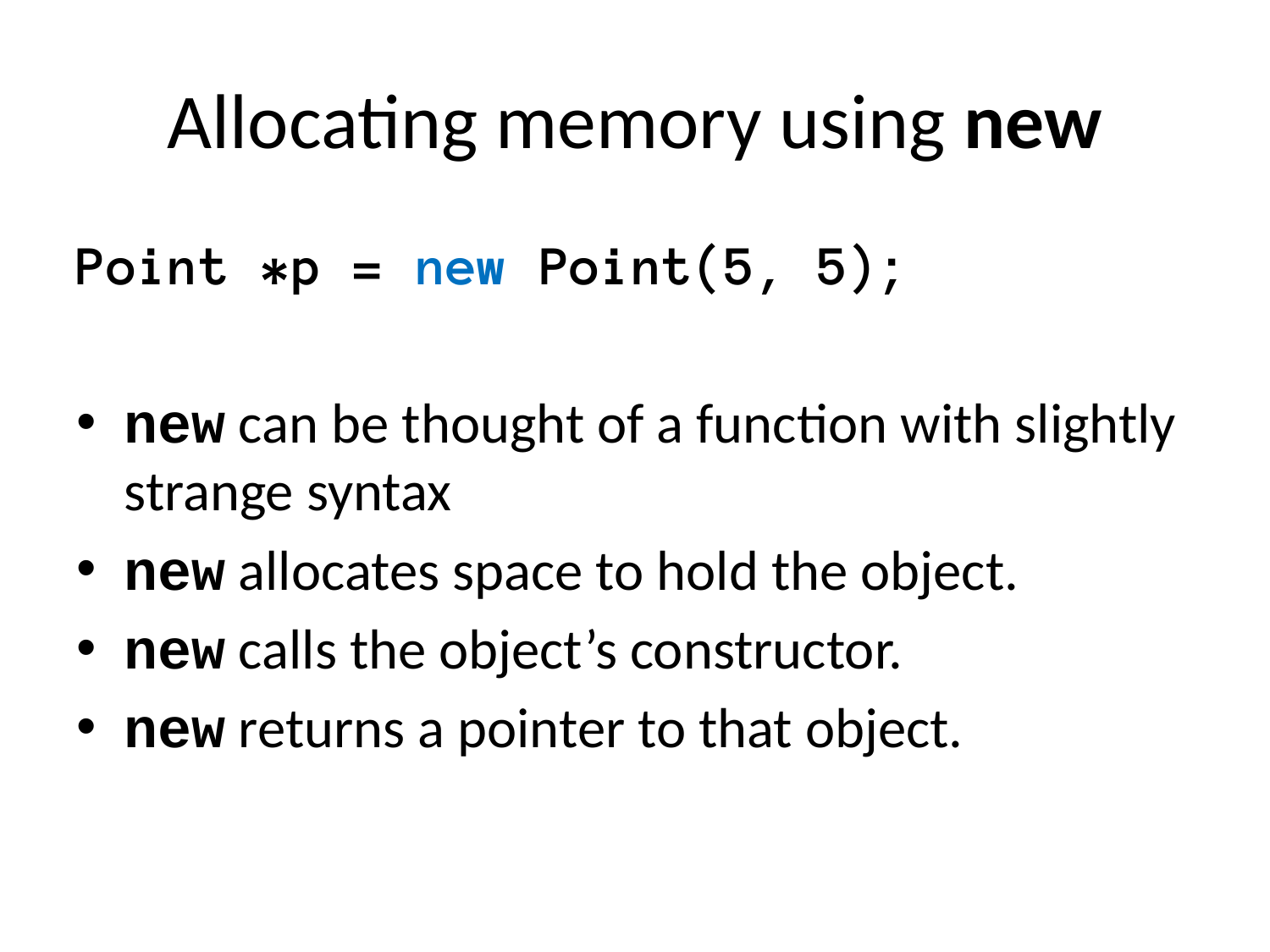

# Allocating memory using new
Point *p = new Point(5, 5);

new can be thought of a function with slightly strange syntax
new allocates space to hold the object.
new calls the object’s constructor.
new returns a pointer to that object.